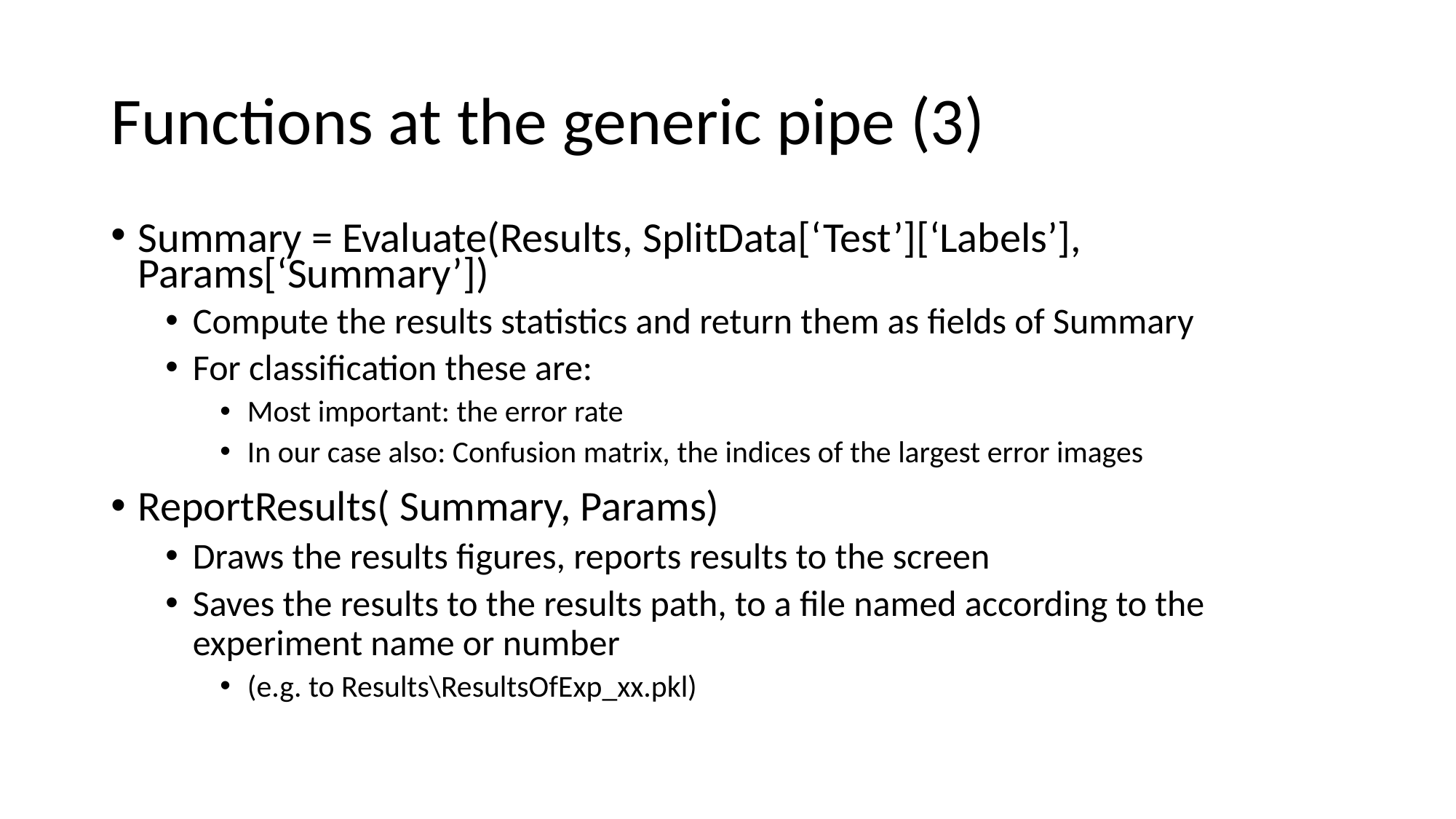

# Functions at the generic pipe (3)
Summary = Evaluate(Results, SplitData[‘Test’][‘Labels’], Params[‘Summary’])
Compute the results statistics and return them as fields of Summary
For classification these are:
Most important: the error rate
In our case also: Confusion matrix, the indices of the largest error images
ReportResults( Summary, Params)
Draws the results figures, reports results to the screen
Saves the results to the results path, to a file named according to the experiment name or number
(e.g. to Results\ResultsOfExp_xx.pkl)